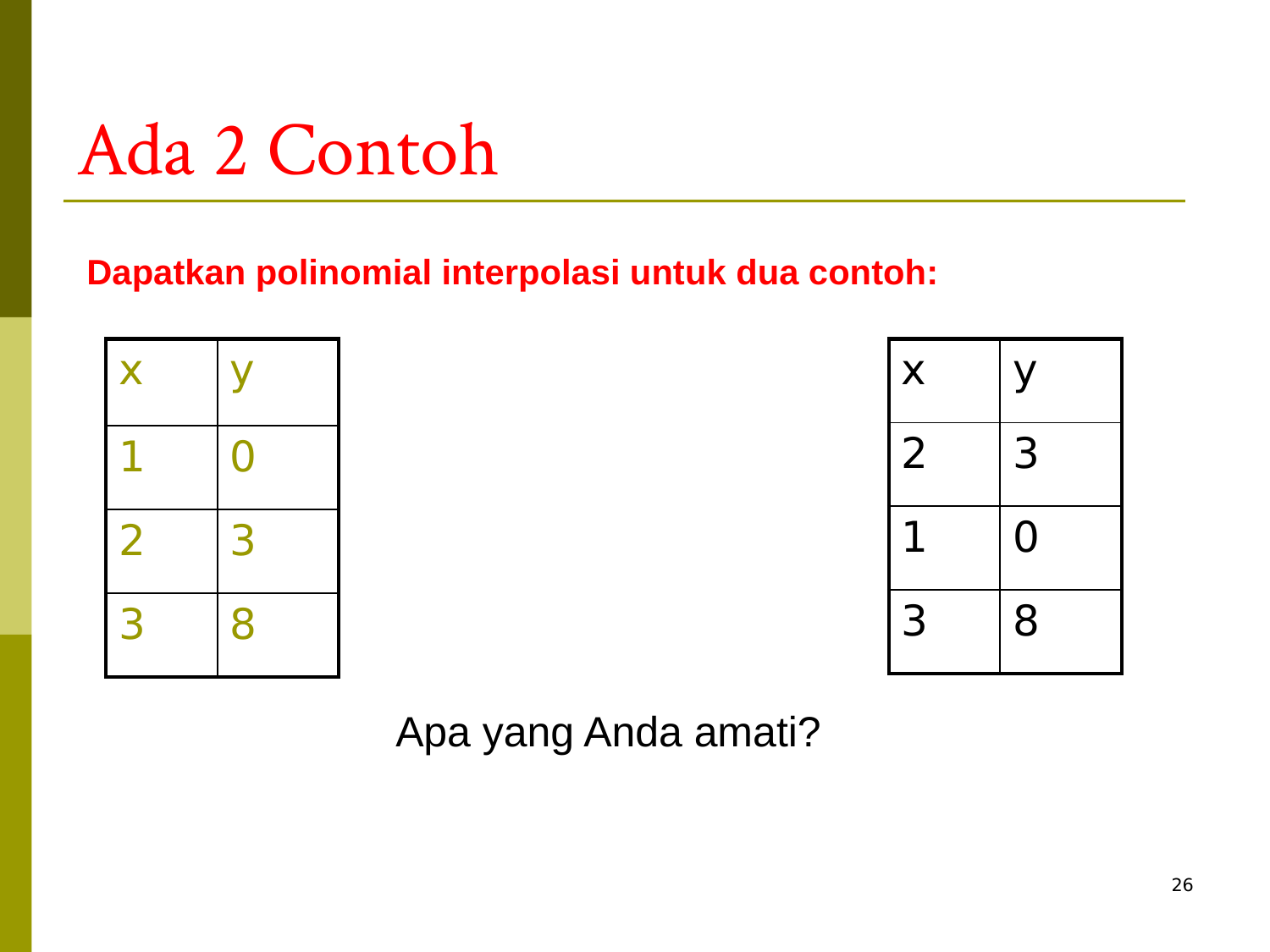

# Ada 2 Contoh

Dapatkan polinomial interpolasi untuk dua contoh:
| x | y |
| --- | --- |
| 1 | 0 |
| 2 | 3 |
| 3 | 8 |
| x | y |
| --- | --- |
| 2 | 3 |
| 1 | 0 |
| 3 | 8 |
Apa yang Anda amati?
26